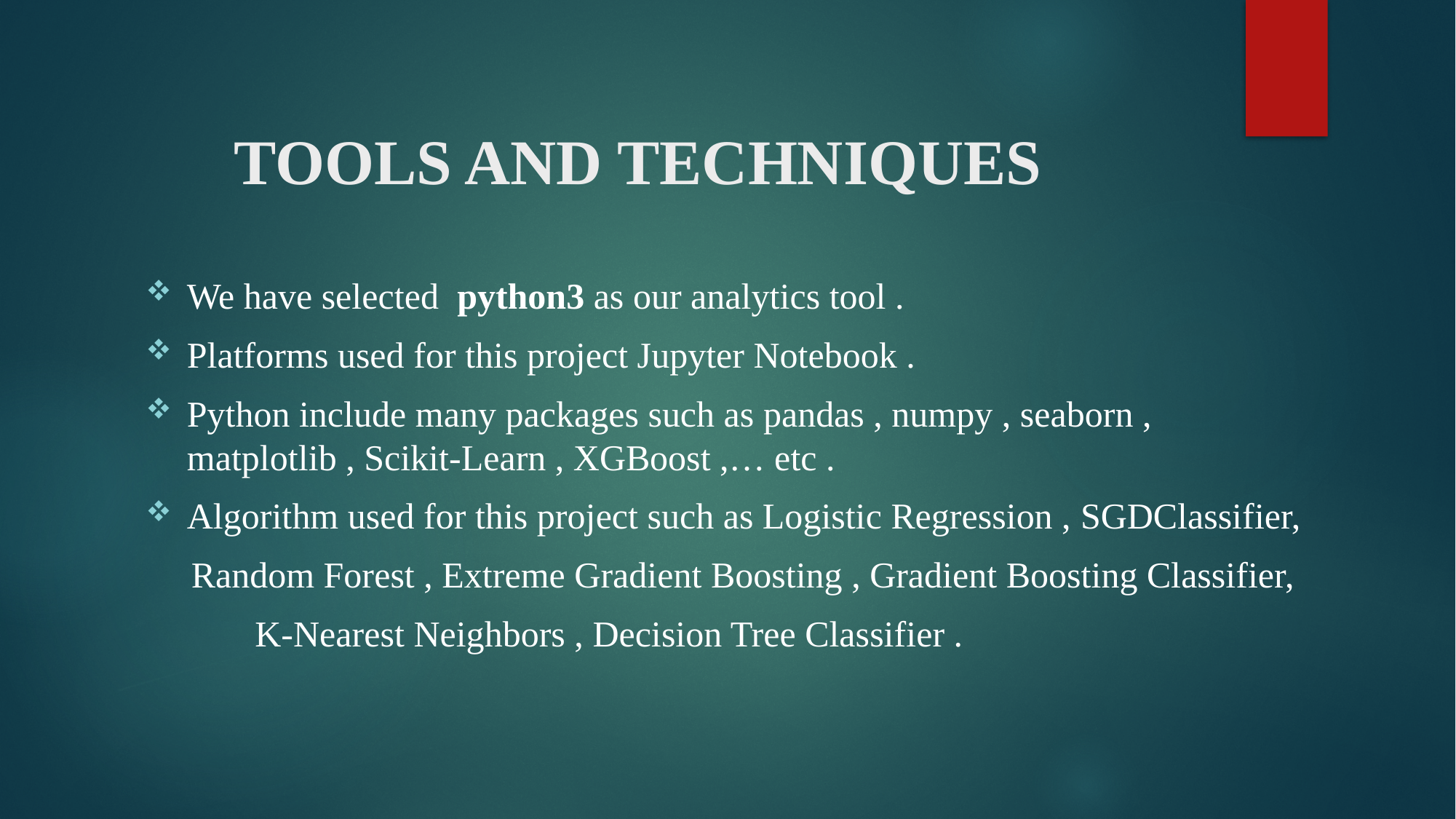

# TOOLS AND TECHNIQUES
We have selected  python3 as our analytics tool .
Platforms used for this project Jupyter Notebook .
Python include many packages such as pandas , numpy , seaborn , matplotlib , Scikit-Learn , XGBoost ,… etc .
Algorithm used for this project such as Logistic Regression , SGDClassifier,
     Random Forest , Extreme Gradient Boosting , Gradient Boosting Classifier,
	K-Nearest Neighbors , Decision Tree Classifier .